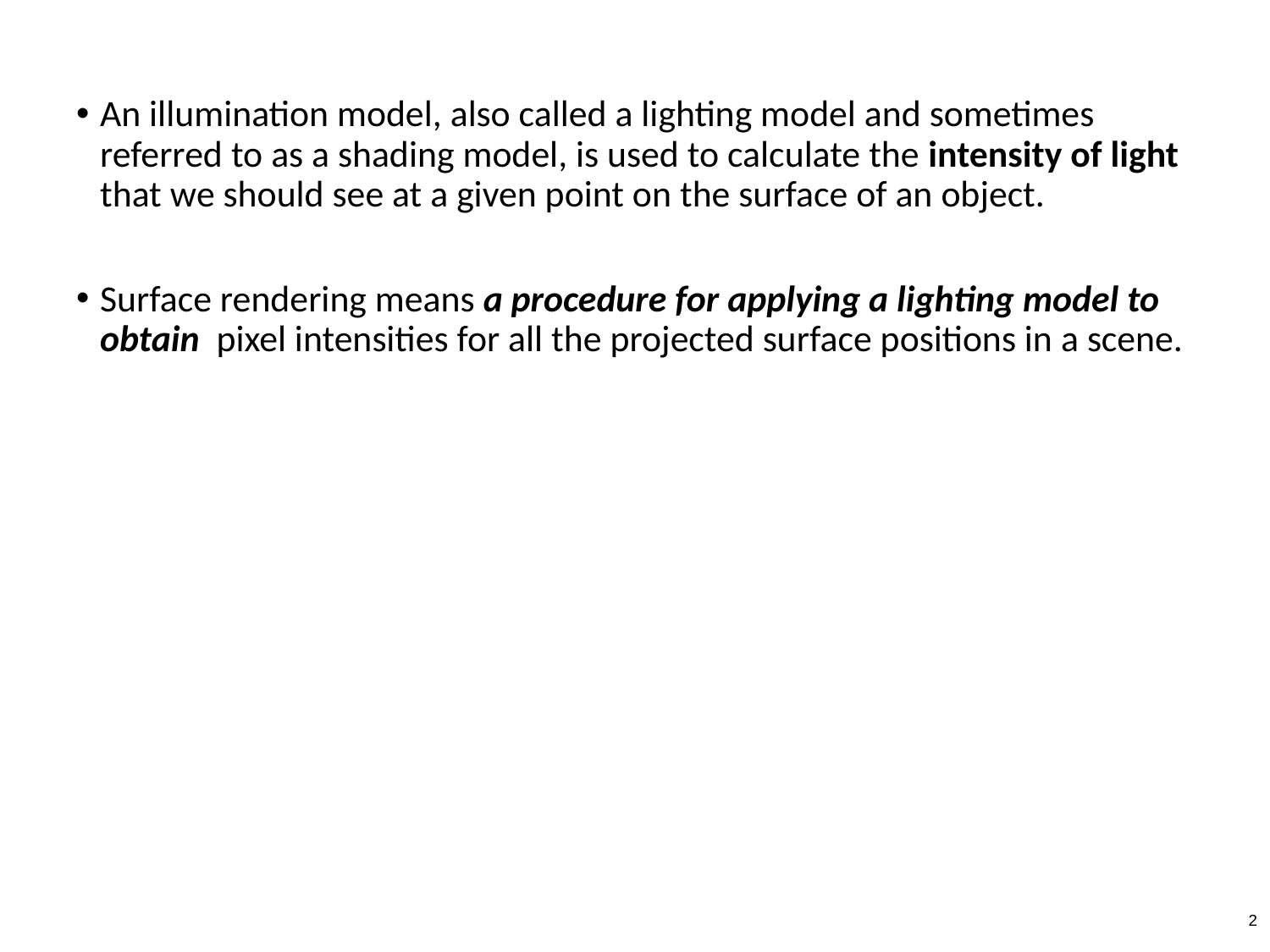

An illumination model, also called a lighting model and sometimes referred to as a shading model, is used to calculate the intensity of light that we should see at a given point on the surface of an object.

Surface rendering means a procedure for applying a lighting model to obtain  pixel intensities for all the projected surface positions in a scene.
2